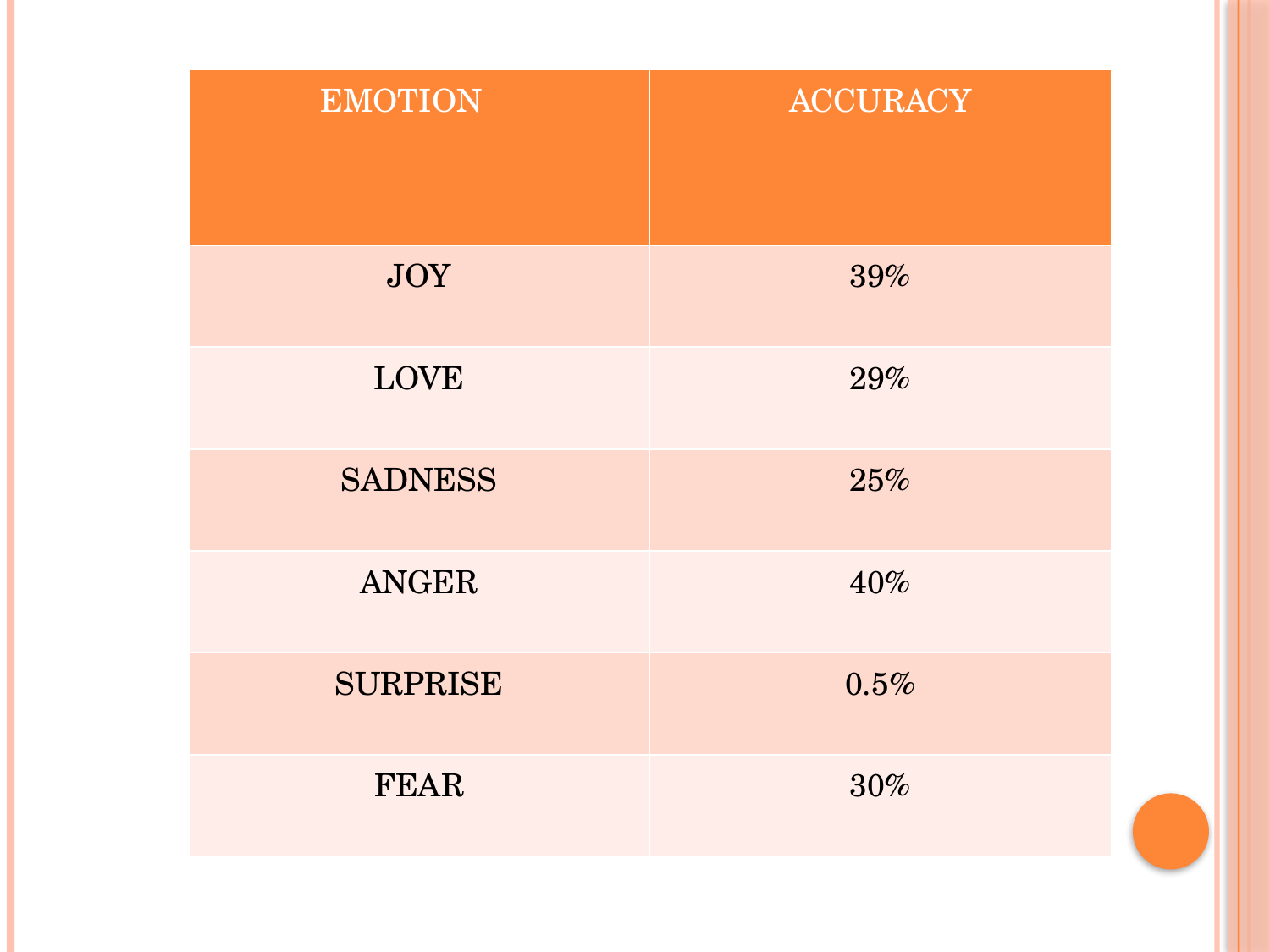

#
| EMOTION | ACCURACY |
| --- | --- |
| JOY | 39% |
| LOVE | 29% |
| SADNESS | 25% |
| ANGER | 40% |
| SURPRISE | 0.5% |
| FEAR | 30% |